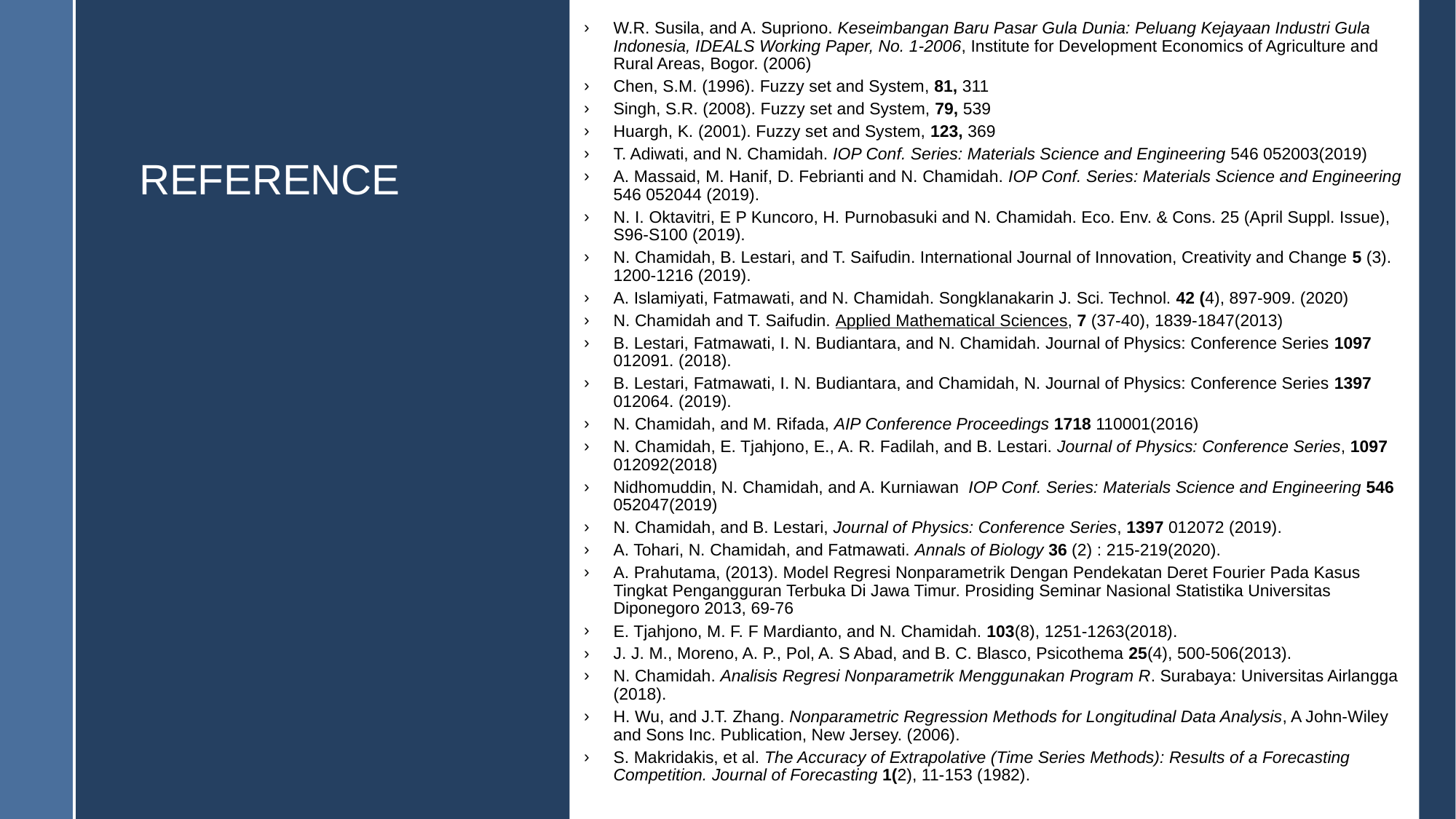

W.R. Susila, and A. Supriono. Keseimbangan Baru Pasar Gula Dunia: Peluang Kejayaan Industri Gula Indonesia, IDEALS Working Paper, No. 1-2006, Institute for Development Economics of Agriculture and Rural Areas, Bogor. (2006)
Chen, S.M. (1996). Fuzzy set and System, 81, 311
Singh, S.R. (2008). Fuzzy set and System, 79, 539
Huargh, K. (2001). Fuzzy set and System, 123, 369
T. Adiwati, and N. Chamidah. IOP Conf. Series: Materials Science and Engineering 546 052003(2019)
A. Massaid, M. Hanif, D. Febrianti and N. Chamidah. IOP Conf. Series: Materials Science and Engineering 546 052044 (2019).
N. I. Oktavitri, E P Kuncoro, H. Purnobasuki and N. Chamidah. Eco. Env. & Cons. 25 (April Suppl. Issue),  S96-S100 (2019).
N. Chamidah, B. Lestari, and T. Saifudin. International Journal of Innovation, Creativity and Change 5 (3). 1200-1216 (2019).
A. Islamiyati, Fatmawati, and N. Chamidah. Songklanakarin J. Sci. Technol. 42 (4), 897-909. (2020)
N. Chamidah and T. Saifudin. Applied Mathematical Sciences, 7 (37-40), 1839-1847(2013)
B. Lestari, Fatmawati, I. N. Budiantara, and N. Chamidah. Journal of Physics: Conference Series 1097 012091. (2018).
B. Lestari, Fatmawati, I. N. Budiantara, and Chamidah, N. Journal of Physics: Conference Series 1397 012064. (2019).
N. Chamidah, and M. Rifada, AIP Conference Proceedings 1718 110001(2016)
N. Chamidah, E. Tjahjono, E., A. R. Fadilah, and B. Lestari. Journal of Physics: Conference Series, 1097 012092(2018)
Nidhomuddin, N. Chamidah, and A. Kurniawan  IOP Conf. Series: Materials Science and Engineering 546 052047(2019)
N. Chamidah, and B. Lestari, Journal of Physics: Conference Series, 1397 012072 (2019).
A. Tohari, N. Chamidah, and Fatmawati. Annals of Biology 36 (2) : 215-219(2020).
A. Prahutama, (2013). Model Regresi Nonparametrik Dengan Pendekatan Deret Fourier Pada Kasus Tingkat Pengangguran Terbuka Di Jawa Timur. Prosiding Seminar Nasional Statistika Universitas Diponegoro 2013, 69-76
E. Tjahjono, M. F. F Mardianto, and N. Chamidah. 103(8), 1251-1263(2018).
J. J. M., Moreno, A. P., Pol, A. S Abad, and B. C. Blasco, Psicothema 25(4), 500-506(2013).
N. Chamidah. Analisis Regresi Nonparametrik Menggunakan Program R. Surabaya: Universitas Airlangga (2018).
H. Wu, and J.T. Zhang. Nonparametric Regression Methods for Longitudinal Data Analysis, A John-Wiley and Sons Inc. Publication, New Jersey. (2006).
S. Makridakis, et al. The Accuracy of Extrapolative (Time Series Methods): Results of a Forecasting Competition. Journal of Forecasting 1(2), 11-153 (1982).
# Reference